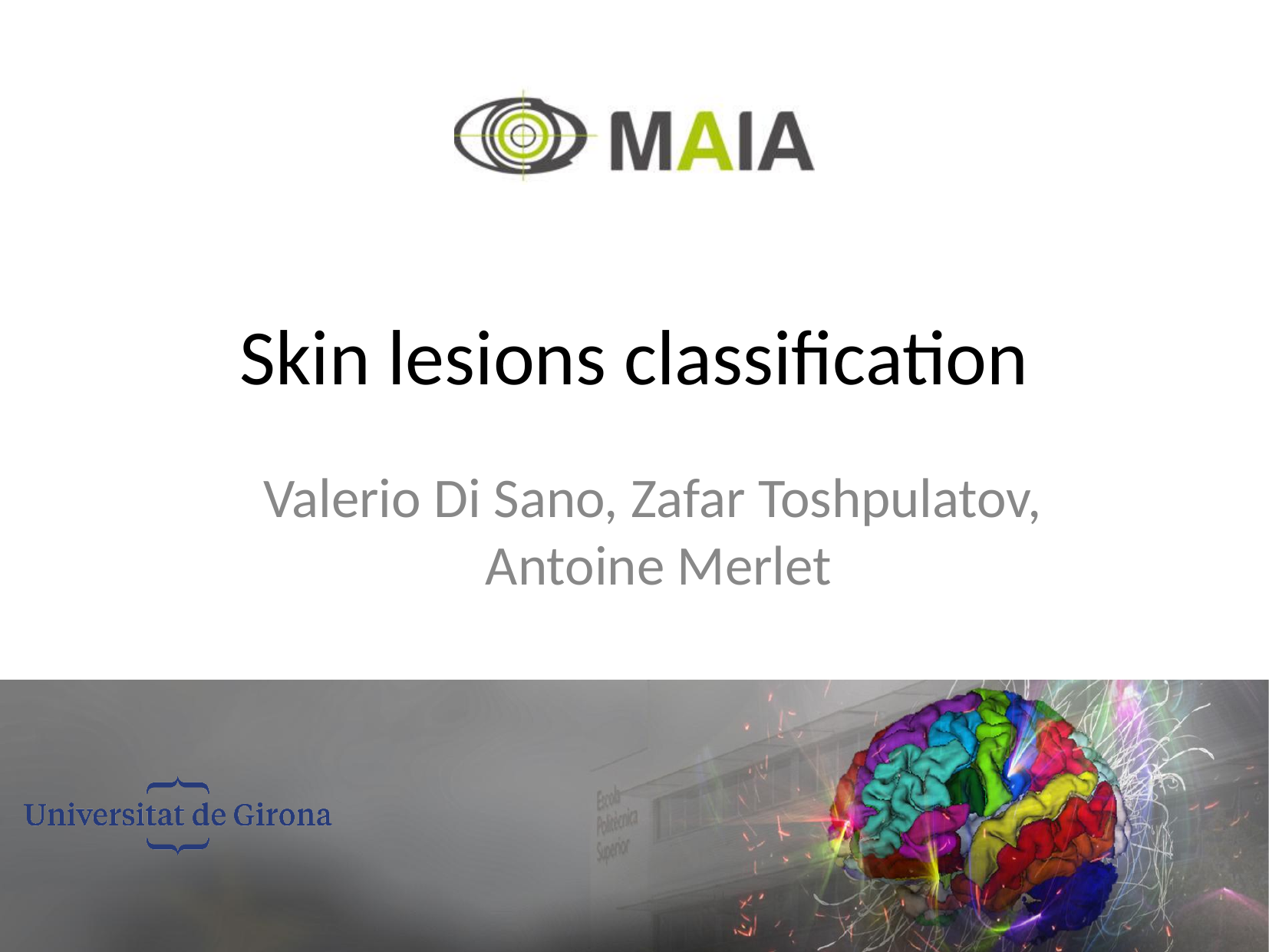

# Skin lesions classification
Valerio Di Sano, Zafar Toshpulatov,
Antoine Merlet